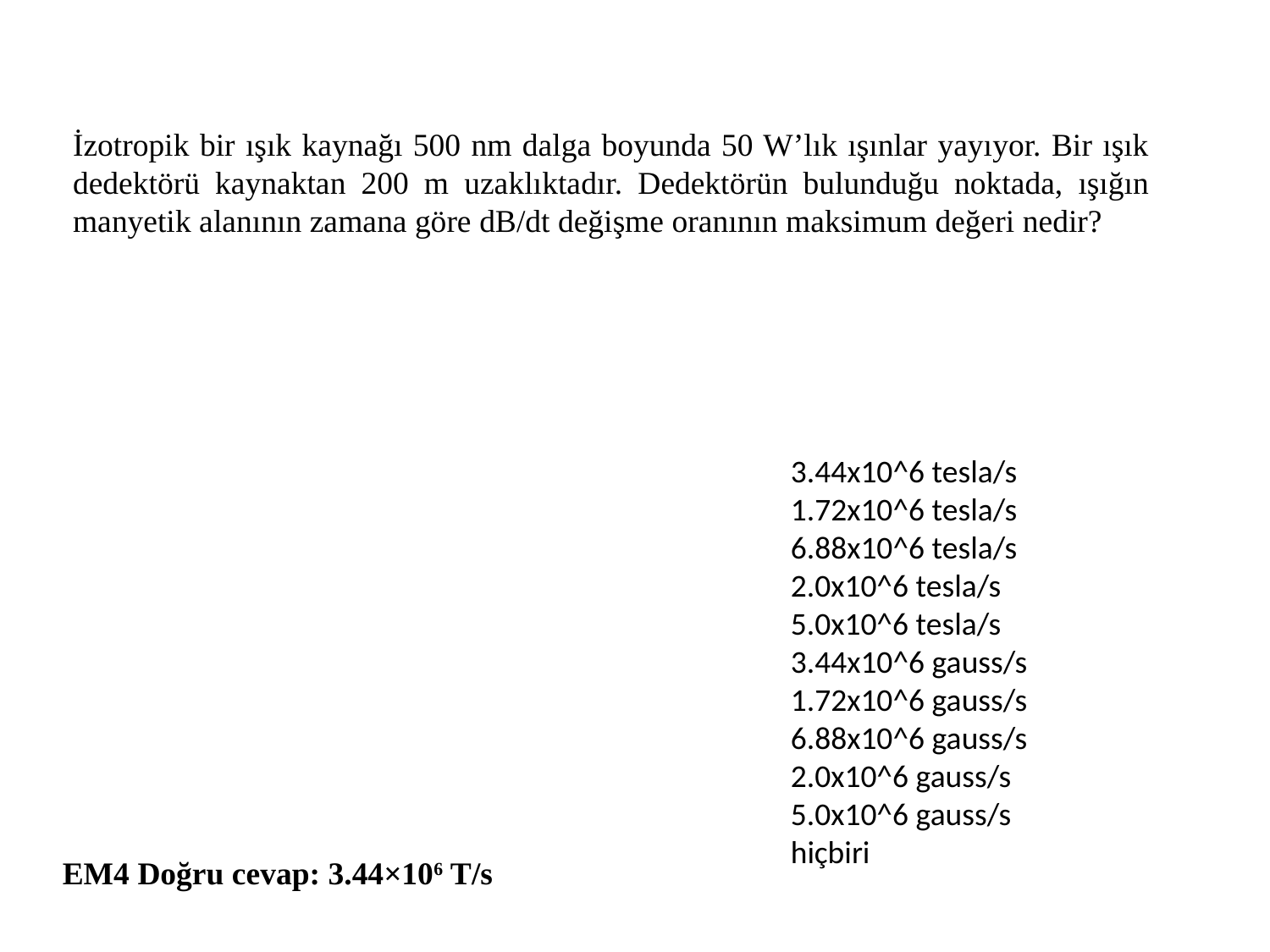

İzotropik bir ışık kaynağı 500 nm dalga boyunda 50 W’lık ışınlar yayıyor. Bir ışık dedektörü kaynaktan 200 m uzaklıktadır. Dedektörün bulunduğu noktada, ışığın manyetik alanının zamana göre dB/dt değişme oranının maksimum değeri nedir?
3.44x10^6 tesla/s
1.72x10^6 tesla/s
6.88x10^6 tesla/s
2.0x10^6 tesla/s
5.0x10^6 tesla/s
3.44x10^6 gauss/s
1.72x10^6 gauss/s
6.88x10^6 gauss/s
2.0x10^6 gauss/s
5.0x10^6 gauss/s
hiçbiri
EM4 Doğru cevap: 3.44×106 T/s